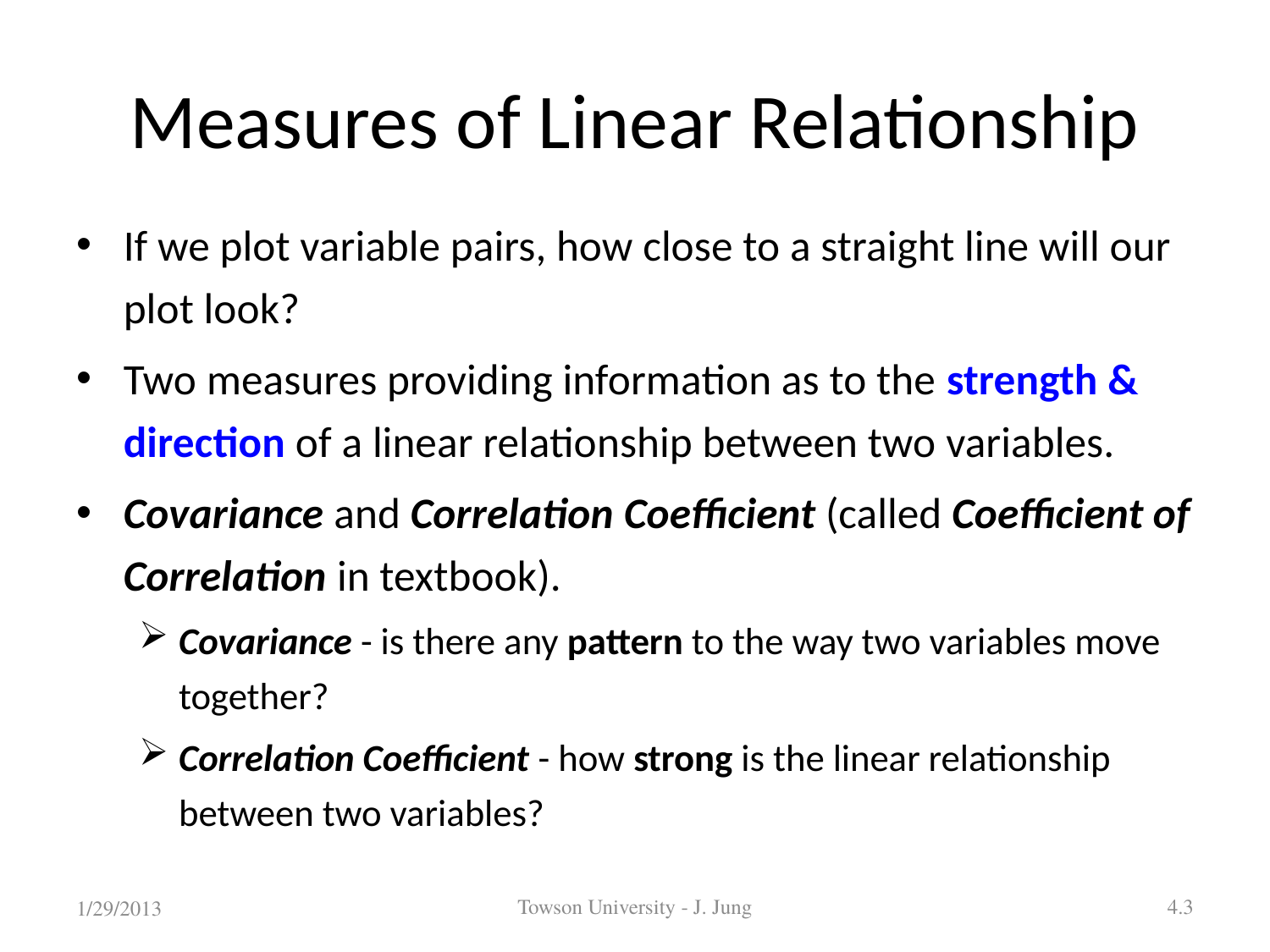

# Measures of Linear Relationship
If we plot variable pairs, how close to a straight line will our plot look?
Two measures providing information as to the strength & direction of a linear relationship between two variables.
Covariance and Correlation Coefficient (called Coefficient of Correlation in textbook).
Covariance - is there any pattern to the way two variables move together?
Correlation Coefficient - how strong is the linear relationship between two variables?

1/29/2013
Towson University - J. Jung
4.3